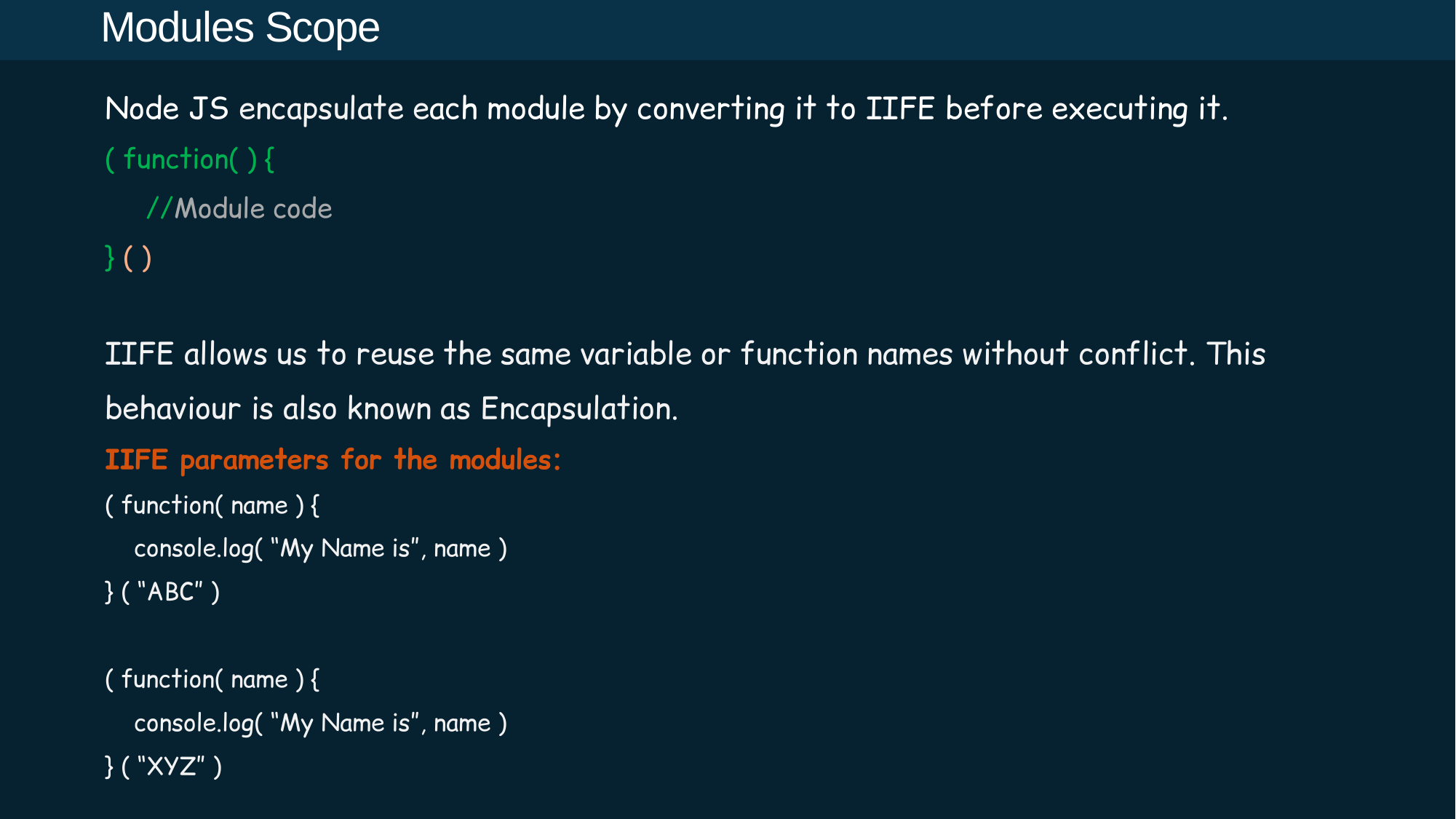

# Modules Scope
Node JS encapsulate each module by converting it to IIFE before executing it.
( function( ) {
     //Module code
} ( )

IIFE allows us to reuse the same variable or function names without conflict. This behaviour is also known as Encapsulation.
IIFE parameters for the modules:
( function( name ) {
    console.log( “My Name is”, name )
} ( “ABC” )

( function( name ) {
    console.log( “My Name is”, name )
} ( “XYZ” )